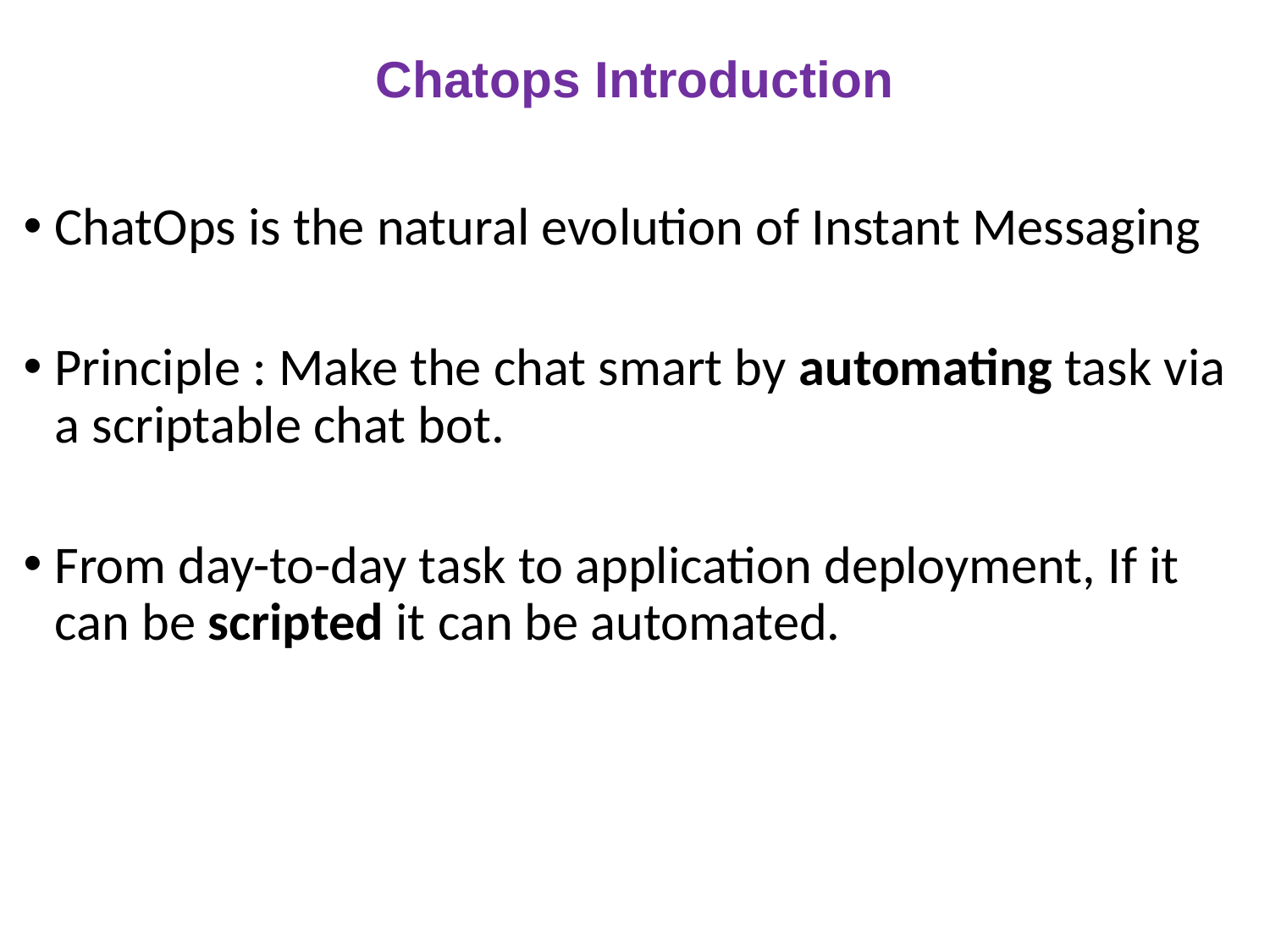

# Chatops Introduction

ChatOps is the natural evolution of Instant Messaging

Principle : Make the chat smart by automating task via a scriptable chat bot.

From day-to-day task to application deployment, If it can be scripted it can be automated.